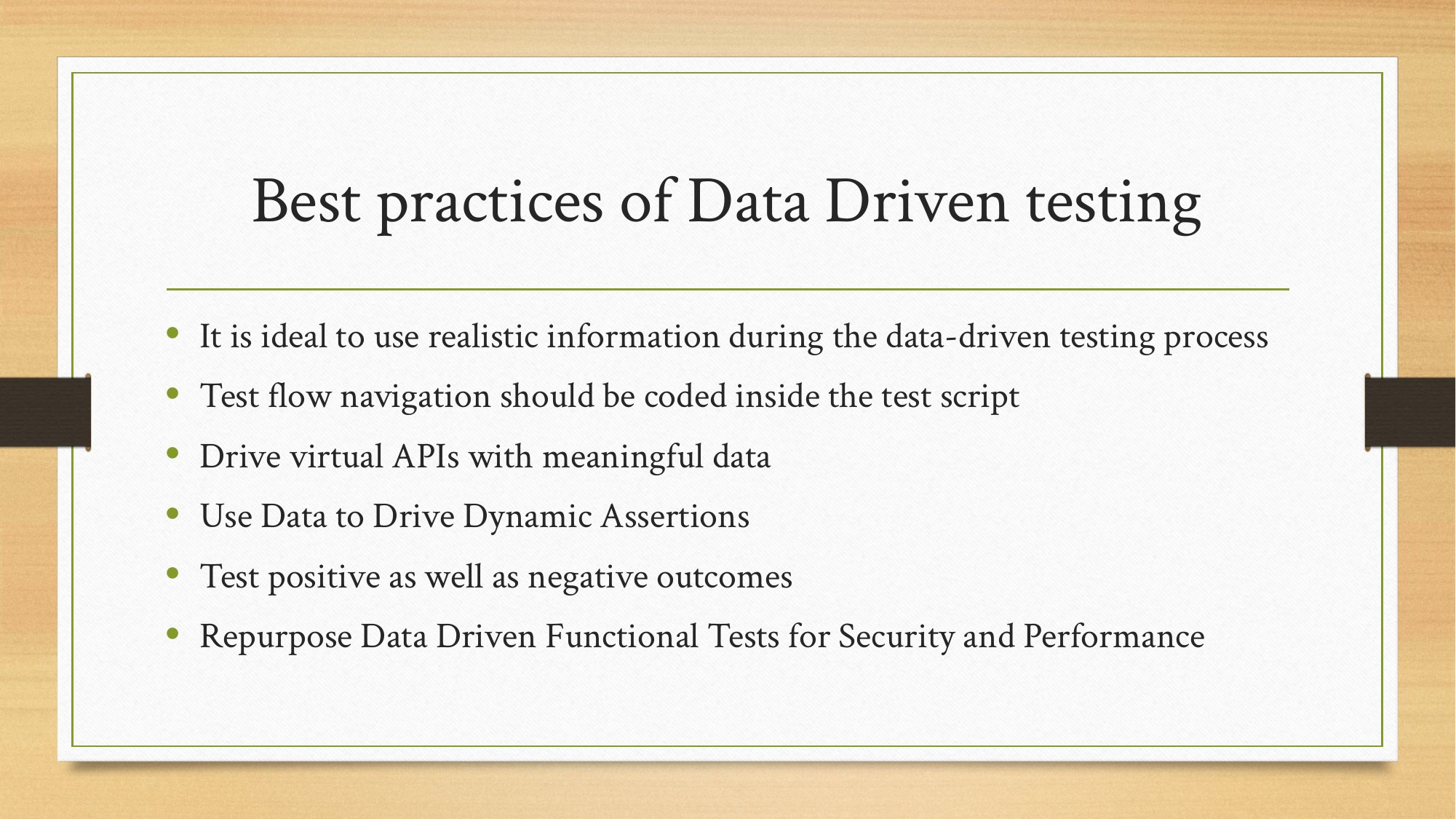

# Best practices of Data Driven testing
It is ideal to use realistic information during the data-driven testing process
Test flow navigation should be coded inside the test script
Drive virtual APIs with meaningful data
Use Data to Drive Dynamic Assertions
Test positive as well as negative outcomes
Repurpose Data Driven Functional Tests for Security and Performance